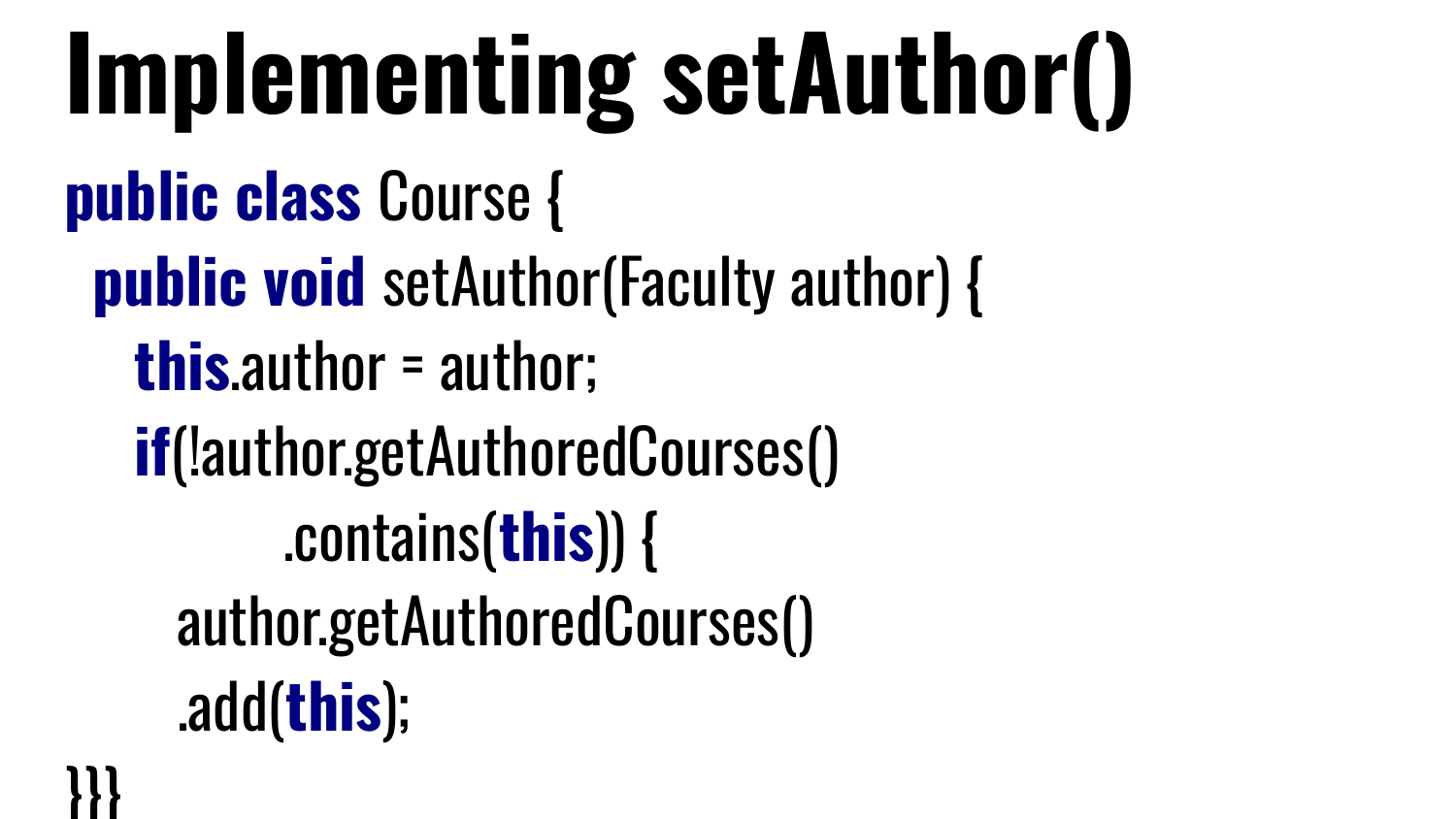

# Implementing setAuthor()
public class Course {
  public void setAuthor(Faculty author) {
     this.author = author;
     if(!author.getAuthoredCourses()
.contains(this)) {
        author.getAuthoredCourses()
        .add(this);
}}}